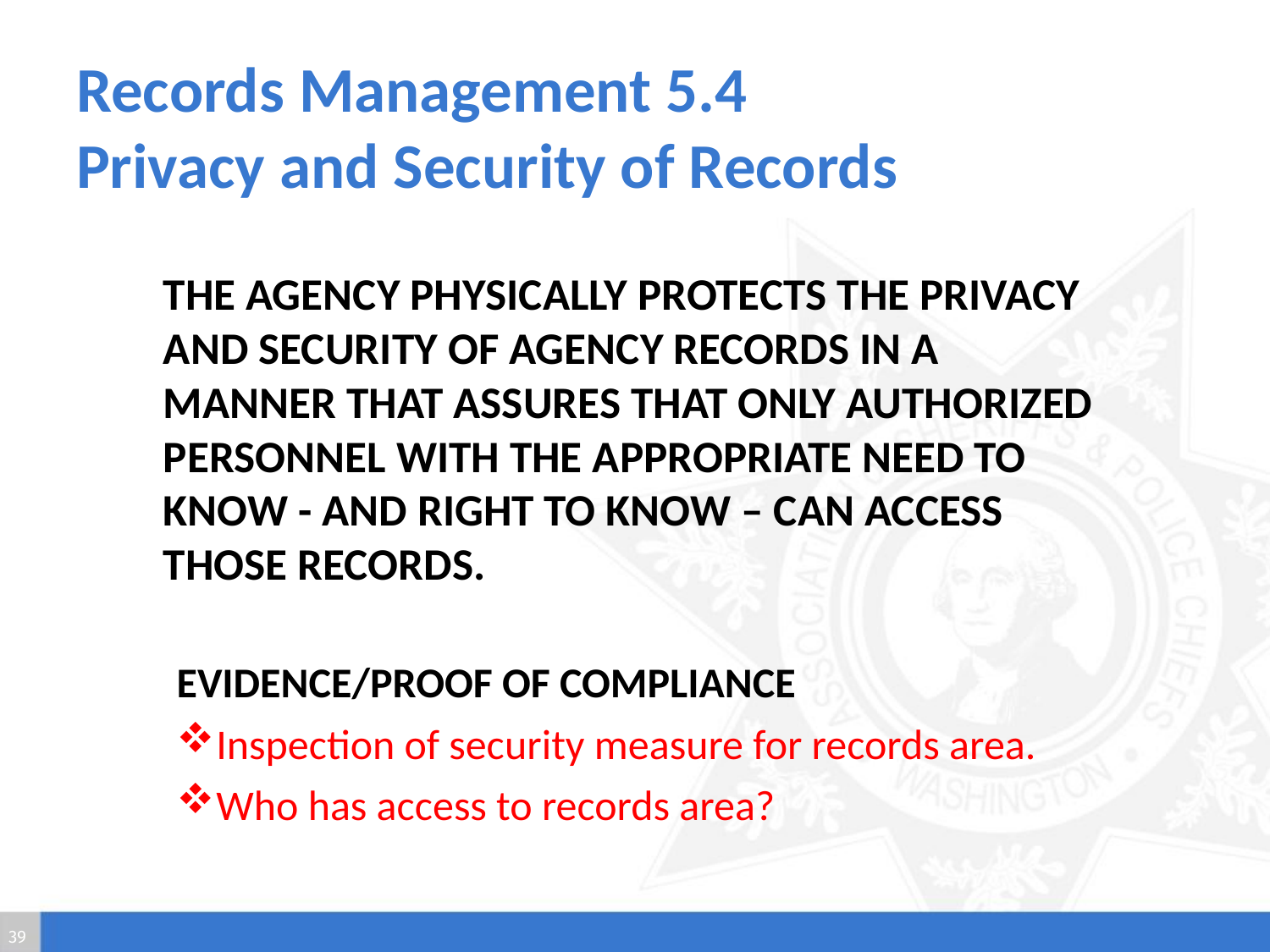

# Records Management 5.4 Privacy and Security of Records
The agency physically protects the privacy and security of agency records in a manner that assures that only authorized personnel with the appropriate need to know - and right to know – can access those records.

Evidence/Proof of Compliance
Inspection of security measure for records area.
Who has access to records area?
39